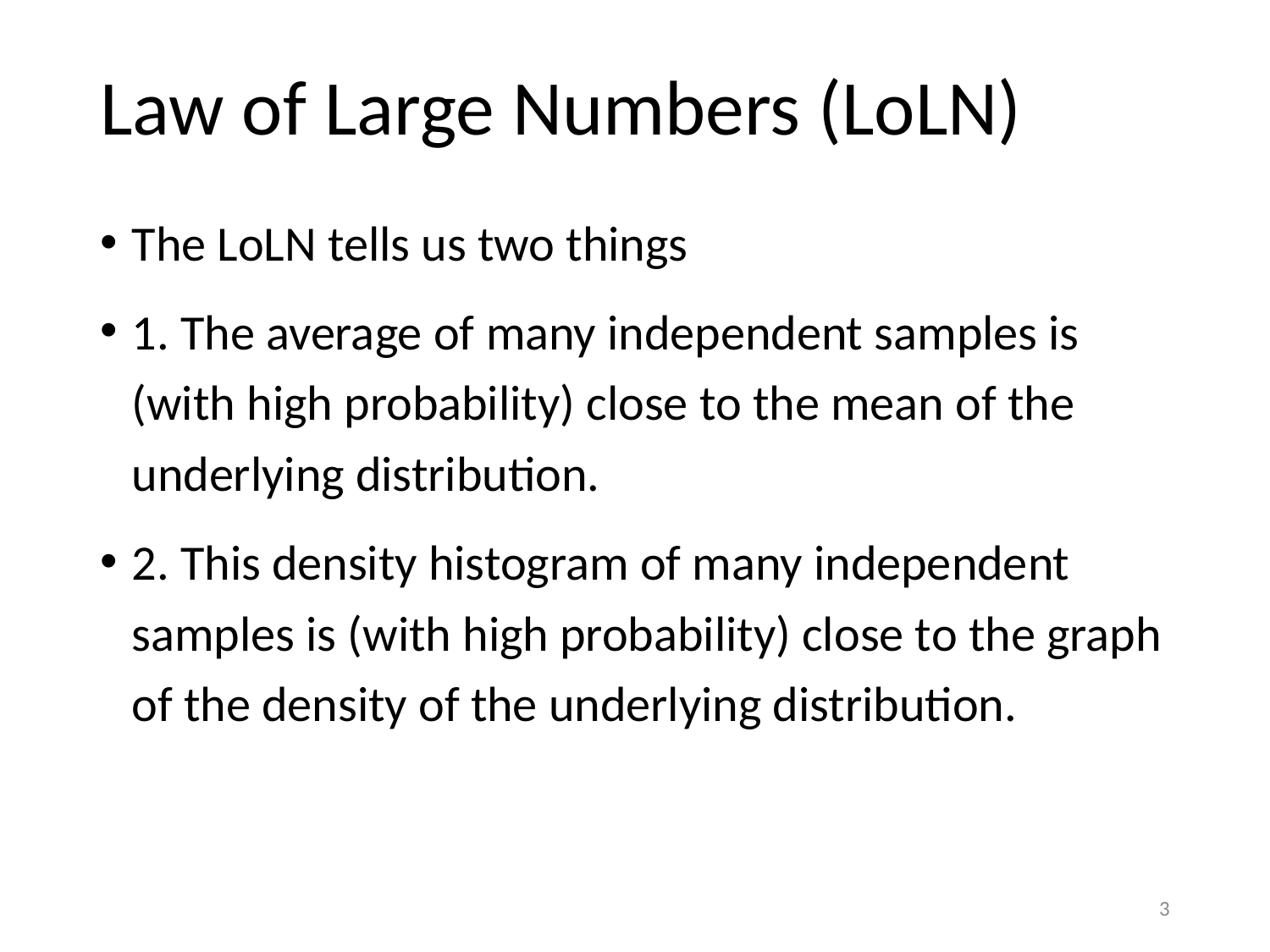

# Law of Large Numbers (LoLN)
The LoLN tells us two things
1. The average of many independent samples is (with high probability) close to the mean of the underlying distribution.
2. This density histogram of many independent samples is (with high probability) close to the graph of the density of the underlying distribution.
3